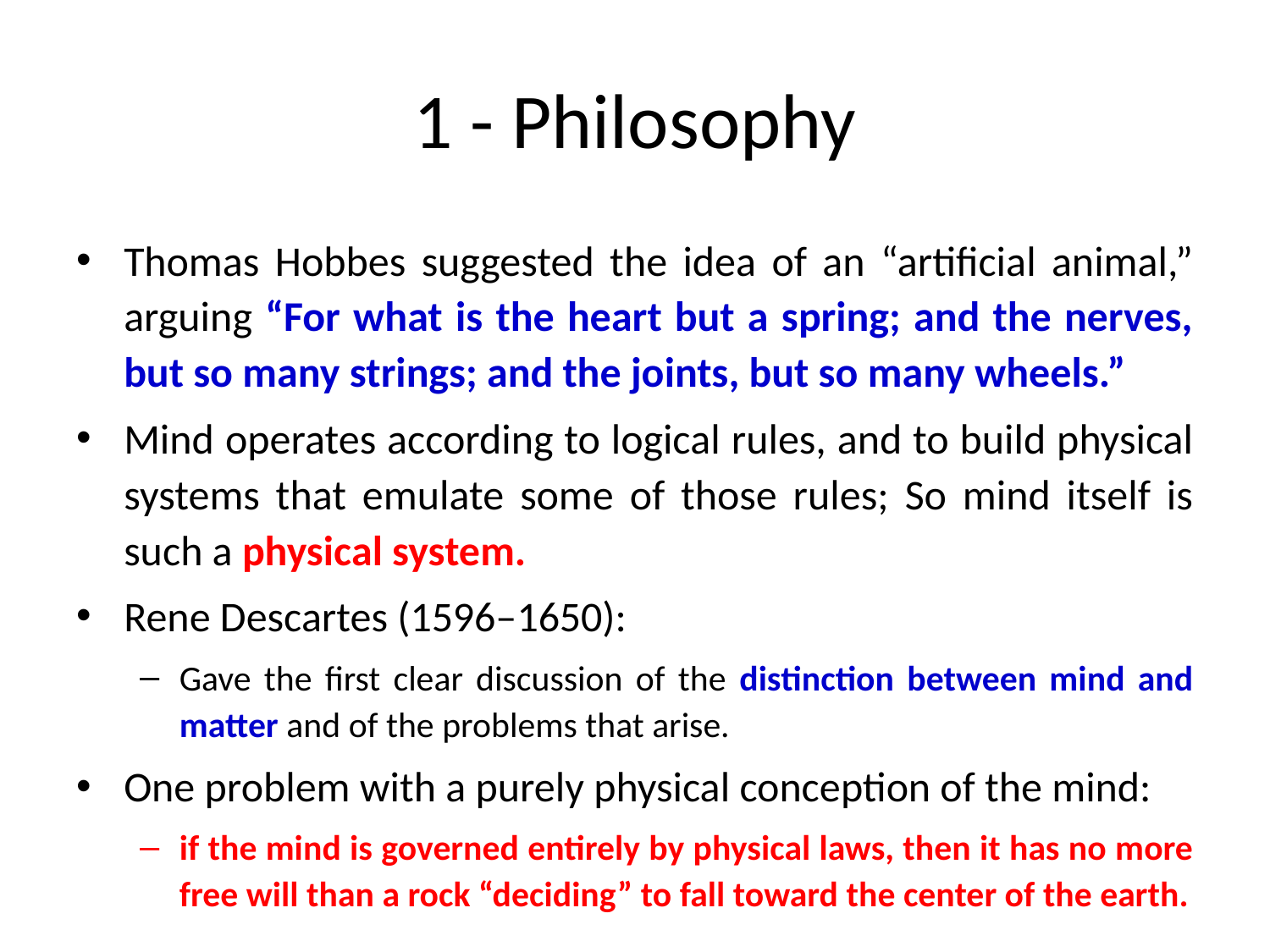

# 1 - Philosophy
Thomas Hobbes suggested the idea of an “artificial animal,” arguing “For what is the heart but a spring; and the nerves, but so many strings; and the joints, but so many wheels.”
Mind operates according to logical rules, and to build physical systems that emulate some of those rules; So mind itself is such a physical system.
Rene Descartes (1596–1650):
Gave the first clear discussion of the distinction between mind and matter and of the problems that arise.
One problem with a purely physical conception of the mind:
if the mind is governed entirely by physical laws, then it has no more free will than a rock “deciding” to fall toward the center of the earth.